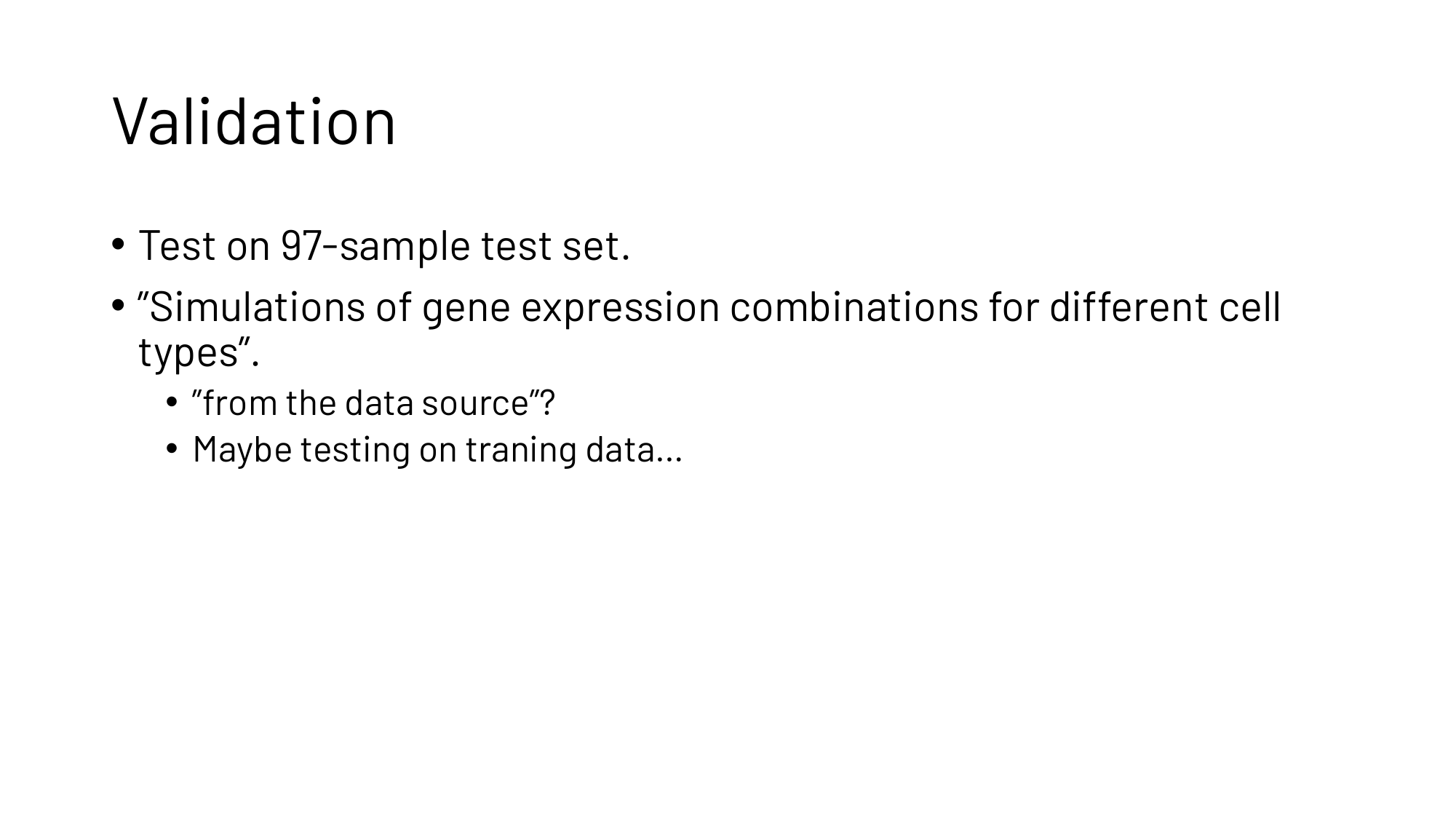

# Validation
Test on 97-sample test set.
”Simulations of gene expression combinations for different cell types”.
”from the data source”?
Maybe testing on traning data…